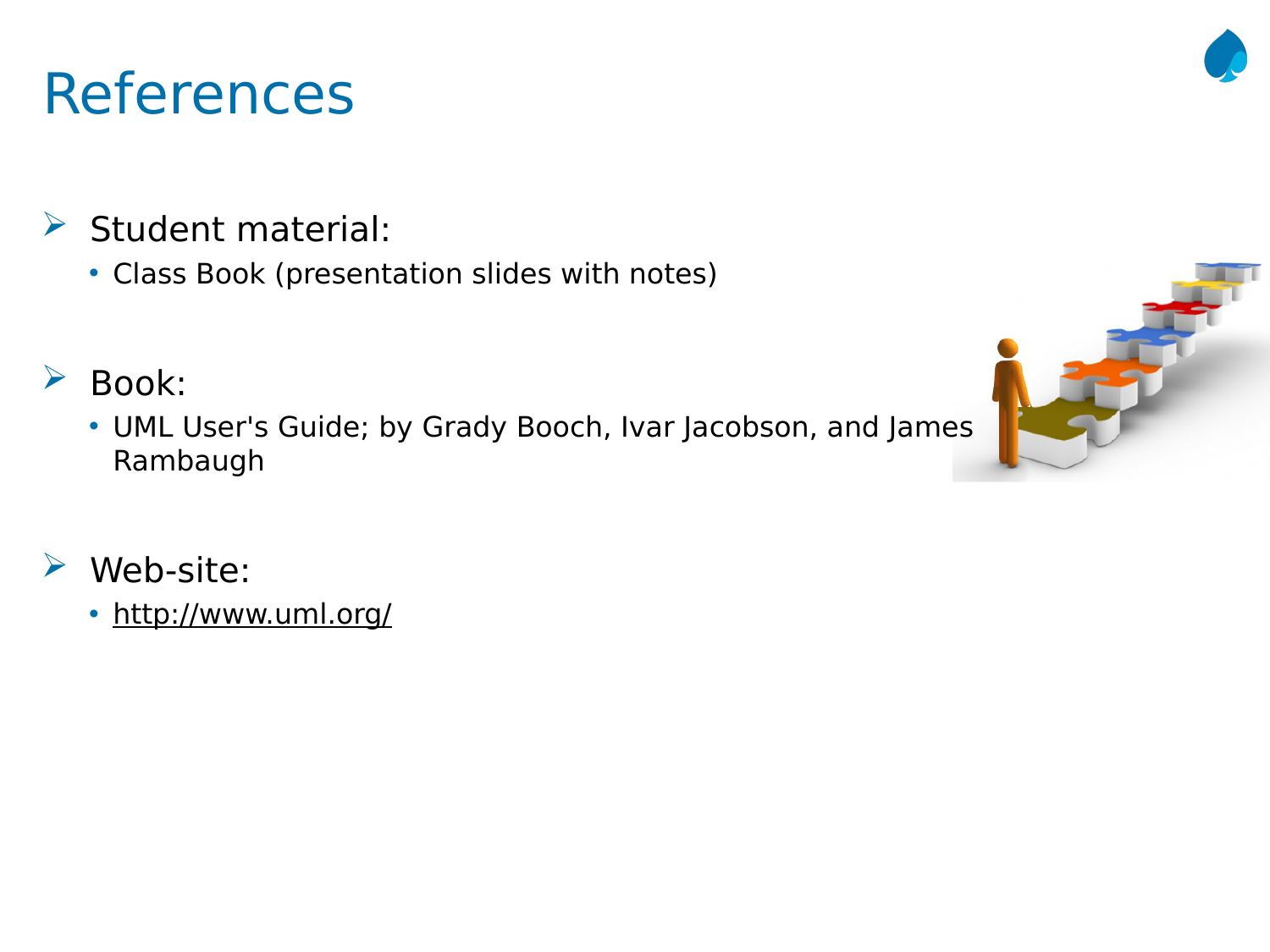

# References
Student material:
Class Book (presentation slides with notes)

Book:
UML User's Guide; by Grady Booch, Ivar Jacobson, and James Rambaugh

Web-site:
http://www.uml.org/